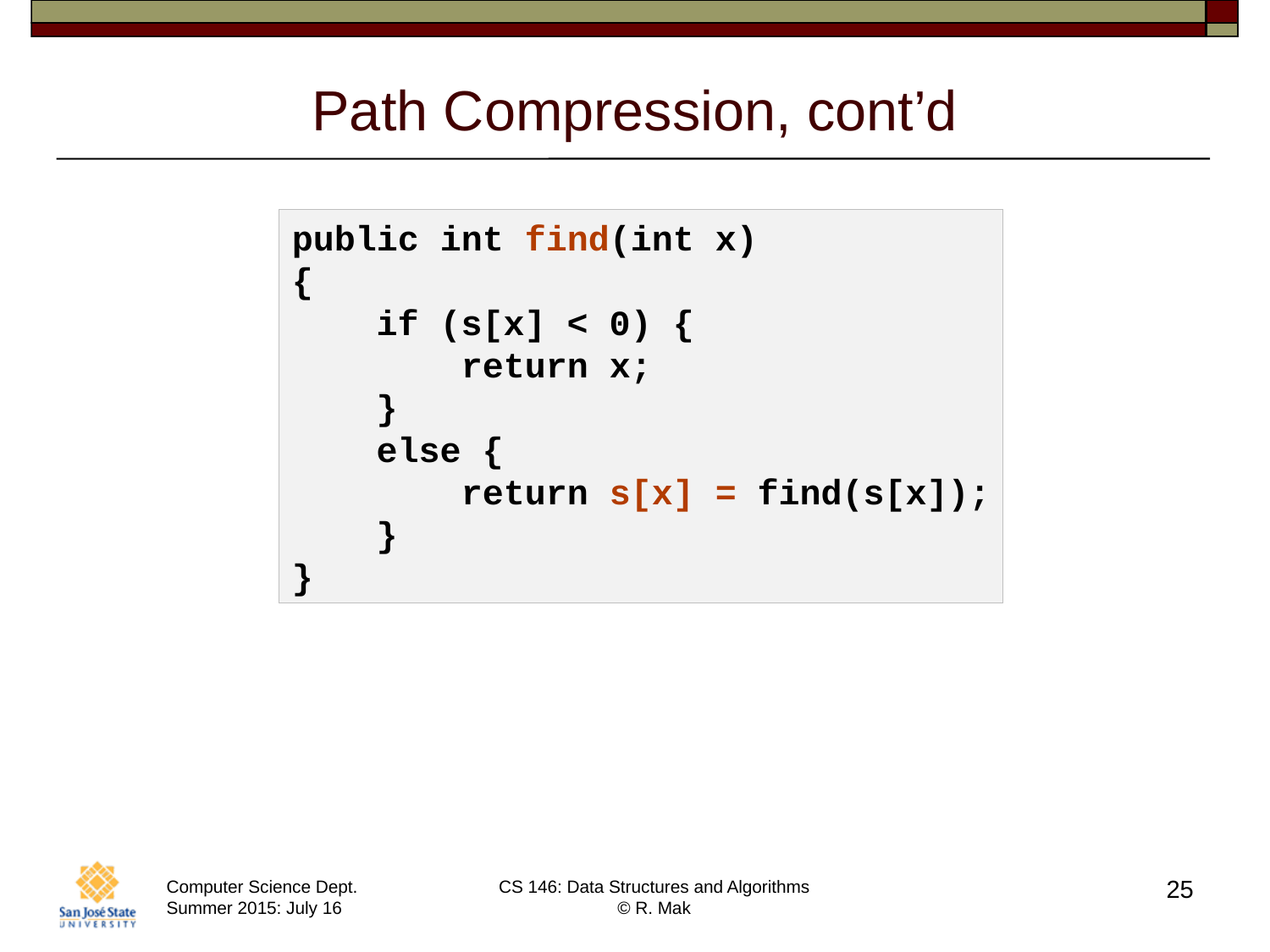

# Path Compression, cont’d
public int find(int x)
{
    if (s[x] < 0) {
        return x;
    }
    else {
        return s[x] = find(s[x]);
    }
}
25